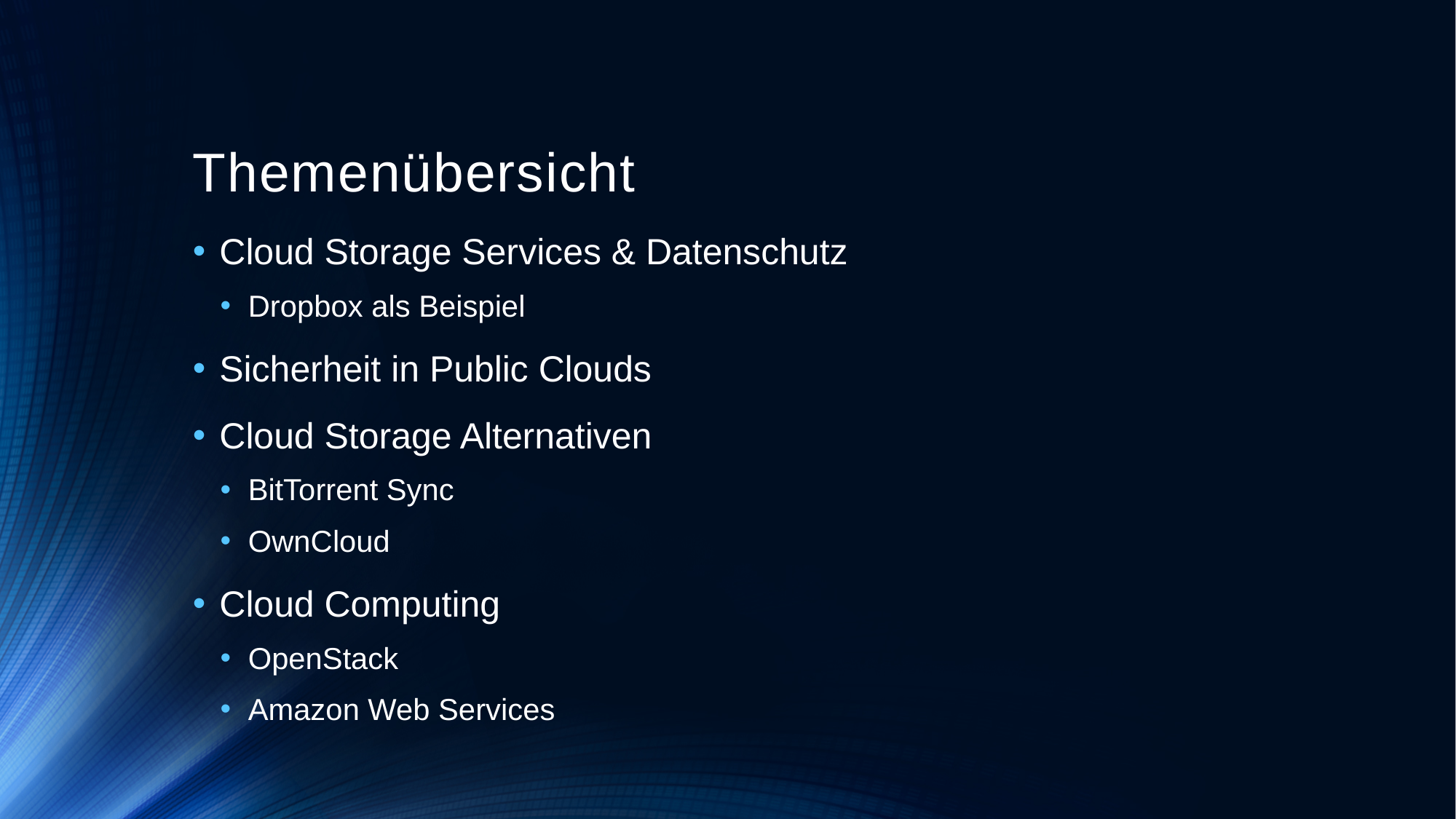

# Themenübersicht
Cloud Storage Services & Datenschutz
Dropbox als Beispiel
Sicherheit in Public Clouds
Cloud Storage Alternativen
BitTorrent Sync
OwnCloud
Cloud Computing
OpenStack
Amazon Web Services